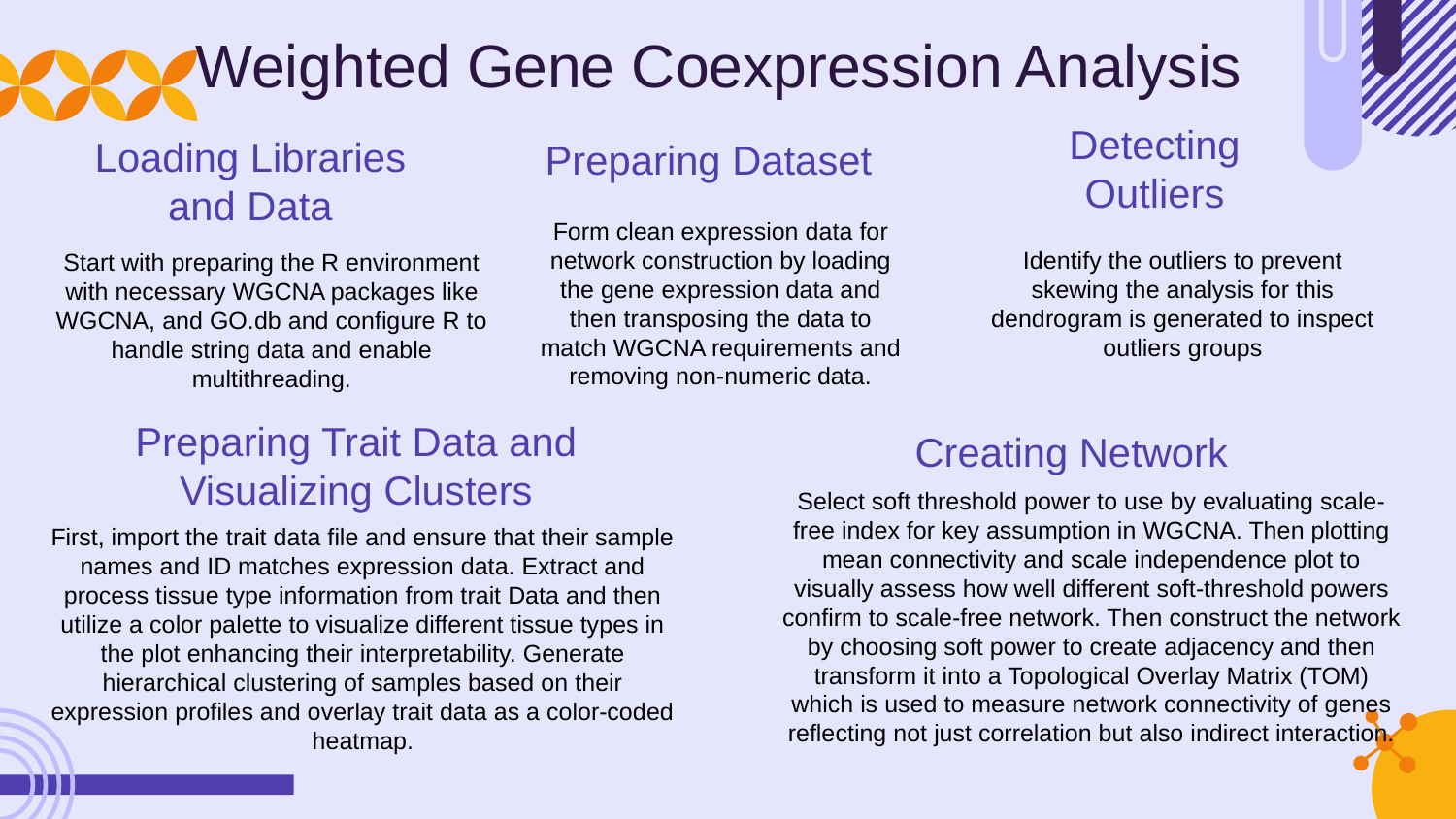

Weighted Gene Coexpression Analysis
Preparing Dataset
Detecting Outliers
# Loading Libraries and Data
Form clean expression data for network construction by loading the gene expression data and then transposing the data to match WGCNA requirements and removing non-numeric data.
Identify the outliers to prevent skewing the analysis for this dendrogram is generated to inspect outliers groups
Start with preparing the R environment with necessary WGCNA packages like WGCNA, and GO.db and configure R to handle string data and enable multithreading.
Creating Network
Preparing Trait Data and Visualizing Clusters
Select soft threshold power to use by evaluating scale-free index for key assumption in WGCNA. Then plotting mean connectivity and scale independence plot to visually assess how well different soft-threshold powers confirm to scale-free network. Then construct the network by choosing soft power to create adjacency and then transform it into a Topological Overlay Matrix (TOM) which is used to measure network connectivity of genes reflecting not just correlation but also indirect interaction.
First, import the trait data file and ensure that their sample names and ID matches expression data. Extract and process tissue type information from trait Data and then utilize a color palette to visualize different tissue types in the plot enhancing their interpretability. Generate hierarchical clustering of samples based on their expression profiles and overlay trait data as a color-coded heatmap.